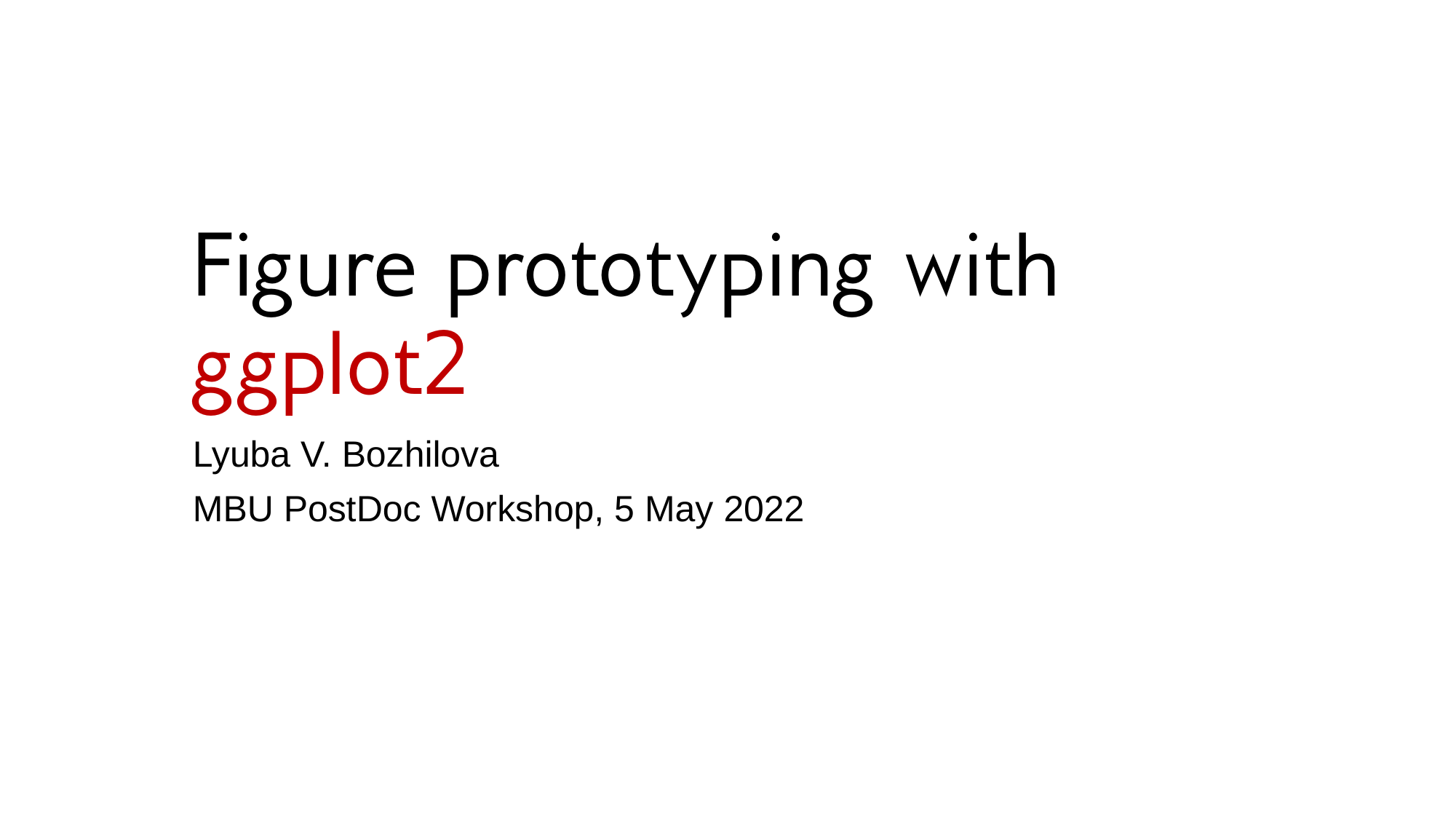

# Figure prototyping with ggplot2
Lyuba V. Bozhilova
MBU PostDoc Workshop, 5 May 2022